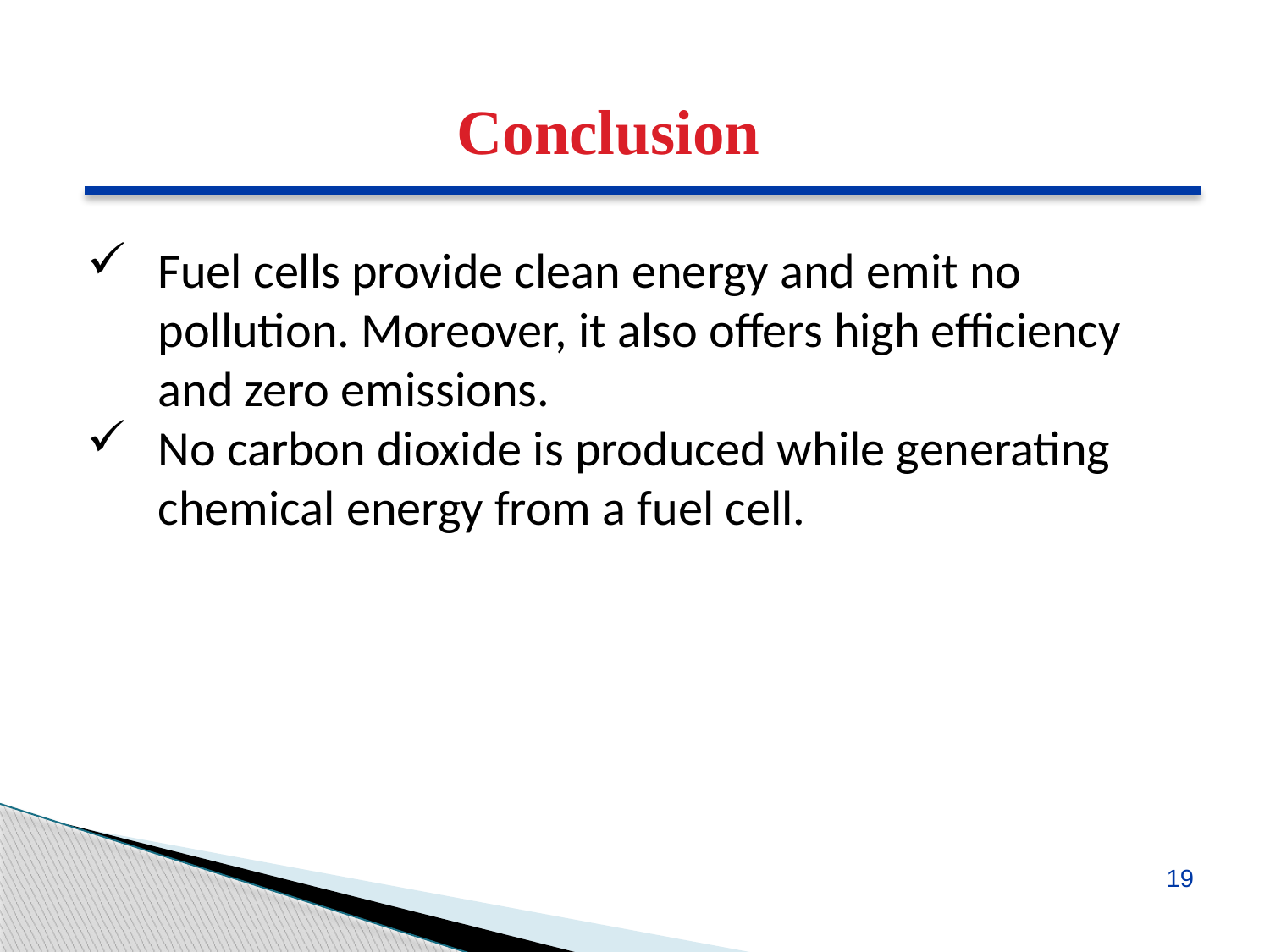

Conclusion
Fuel cells provide clean energy and emit no pollution. Moreover, it also offers high efficiency and zero emissions.
No carbon dioxide is produced while generating chemical energy from a fuel cell.
19